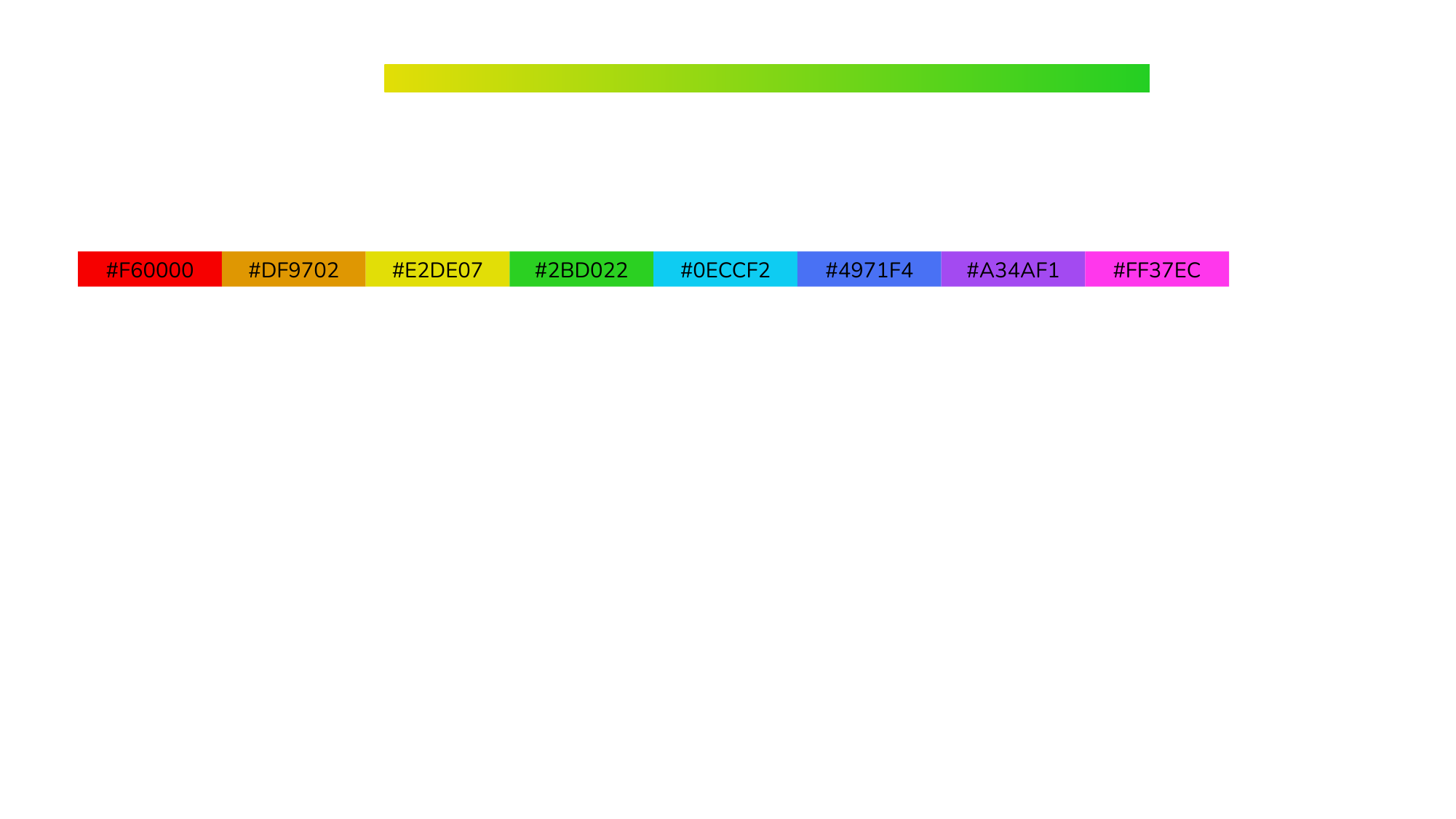

#A34AF1
#FF37EC
#2BD022
#0ECCF2
#4971F4
#E2DE07
#DF9702
#F60000